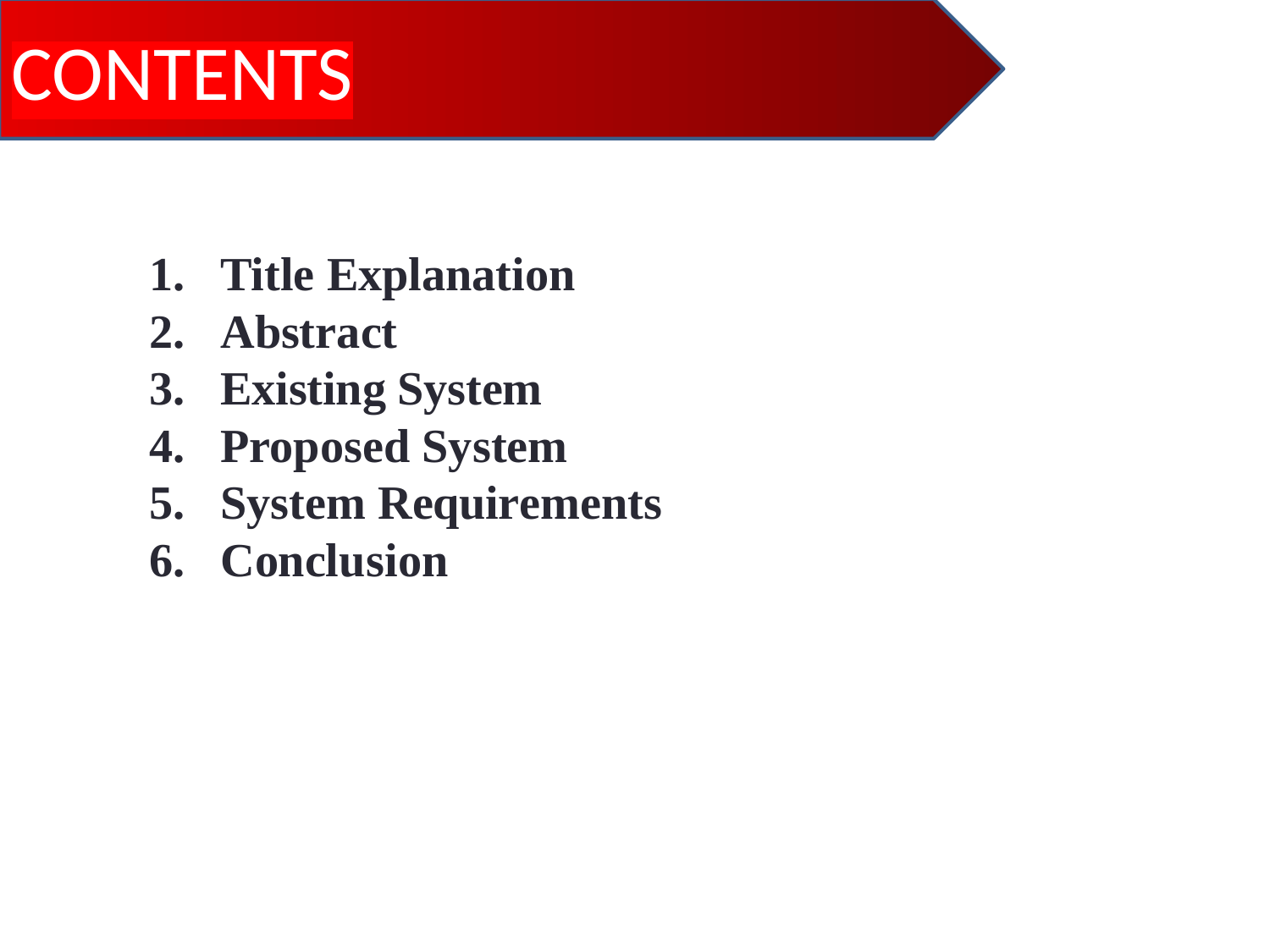

CONTENTS
Title Explanation
Abstract
Existing System
Proposed System
System Requirements
Conclusion